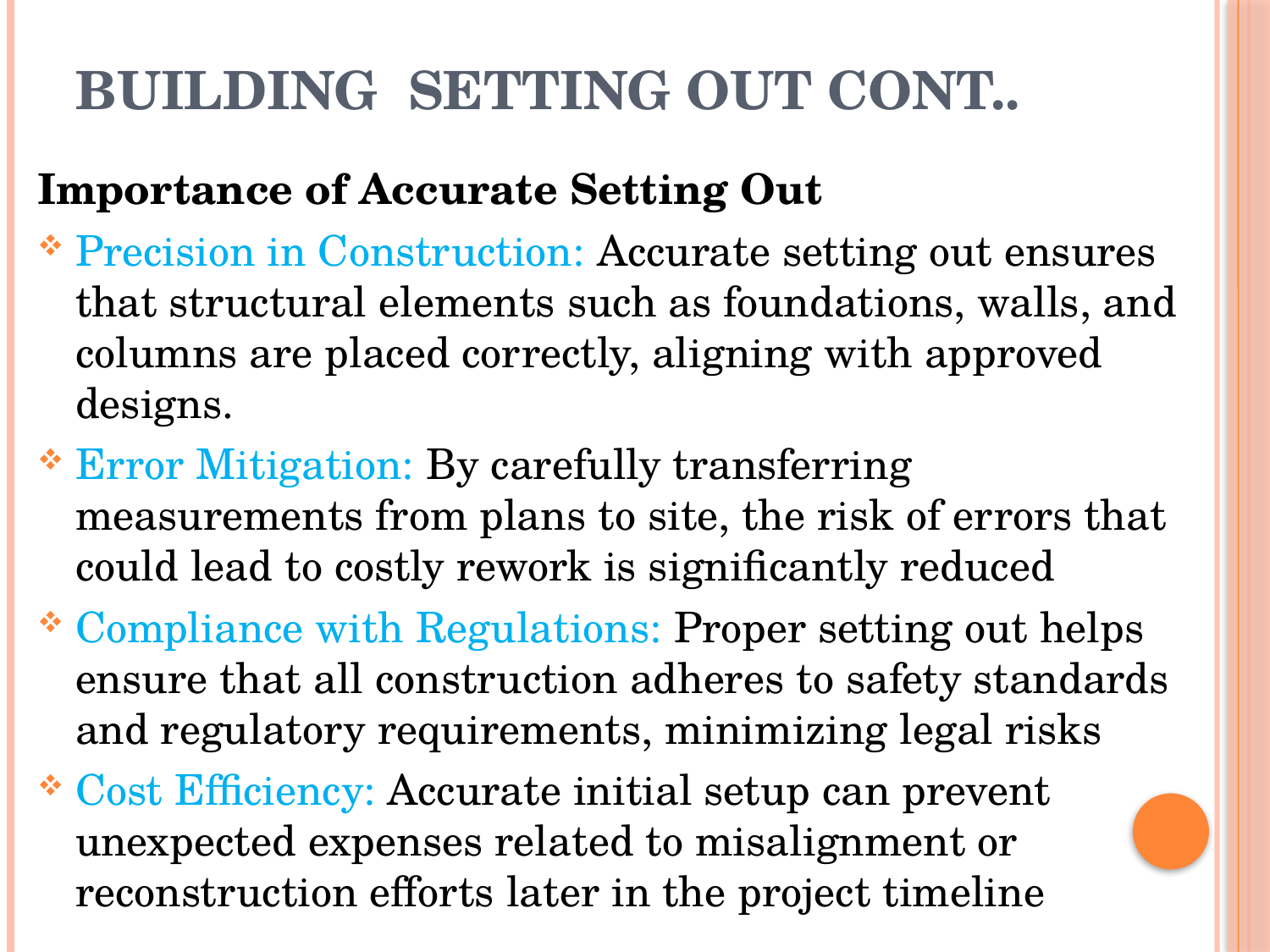

# BUILDING  SETTING OUT cont..
Importance of Accurate Setting Out
Precision in Construction: Accurate setting out ensures that structural elements such as foundations, walls, and columns are placed correctly, aligning with approved designs.
Error Mitigation: By carefully transferring measurements from plans to site, the risk of errors that could lead to costly rework is significantly reduced
Compliance with Regulations: Proper setting out helps ensure that all construction adheres to safety standards and regulatory requirements, minimizing legal risks
Cost Efficiency: Accurate initial setup can prevent unexpected expenses related to misalignment or reconstruction efforts later in the project timeline